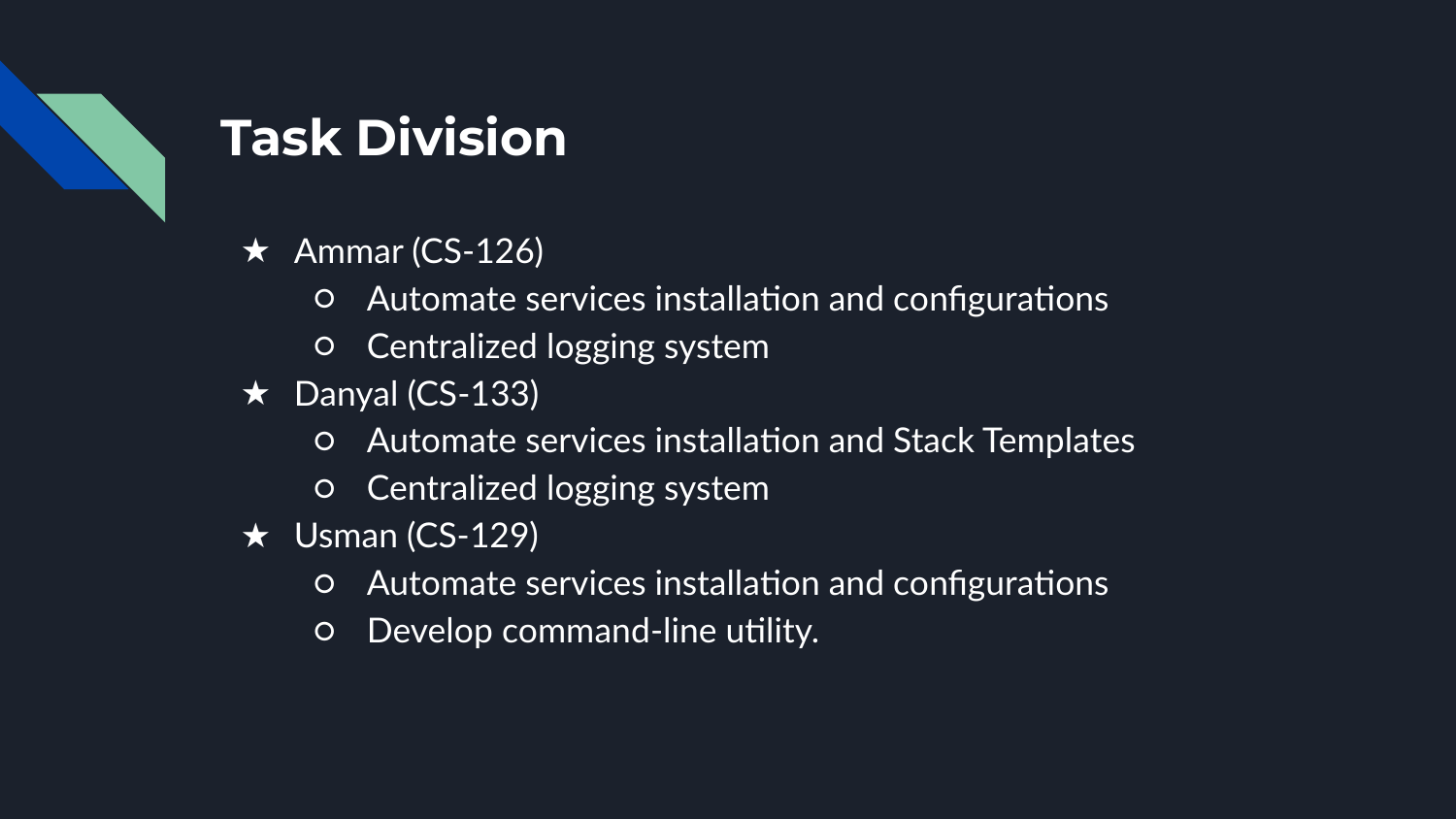

# Task Division
Ammar (CS-126)
Automate services installation and configurations
Centralized logging system
Danyal (CS-133)
Automate services installation and Stack Templates
Centralized logging system
Usman (CS-129)
Automate services installation and configurations
Develop command-line utility.